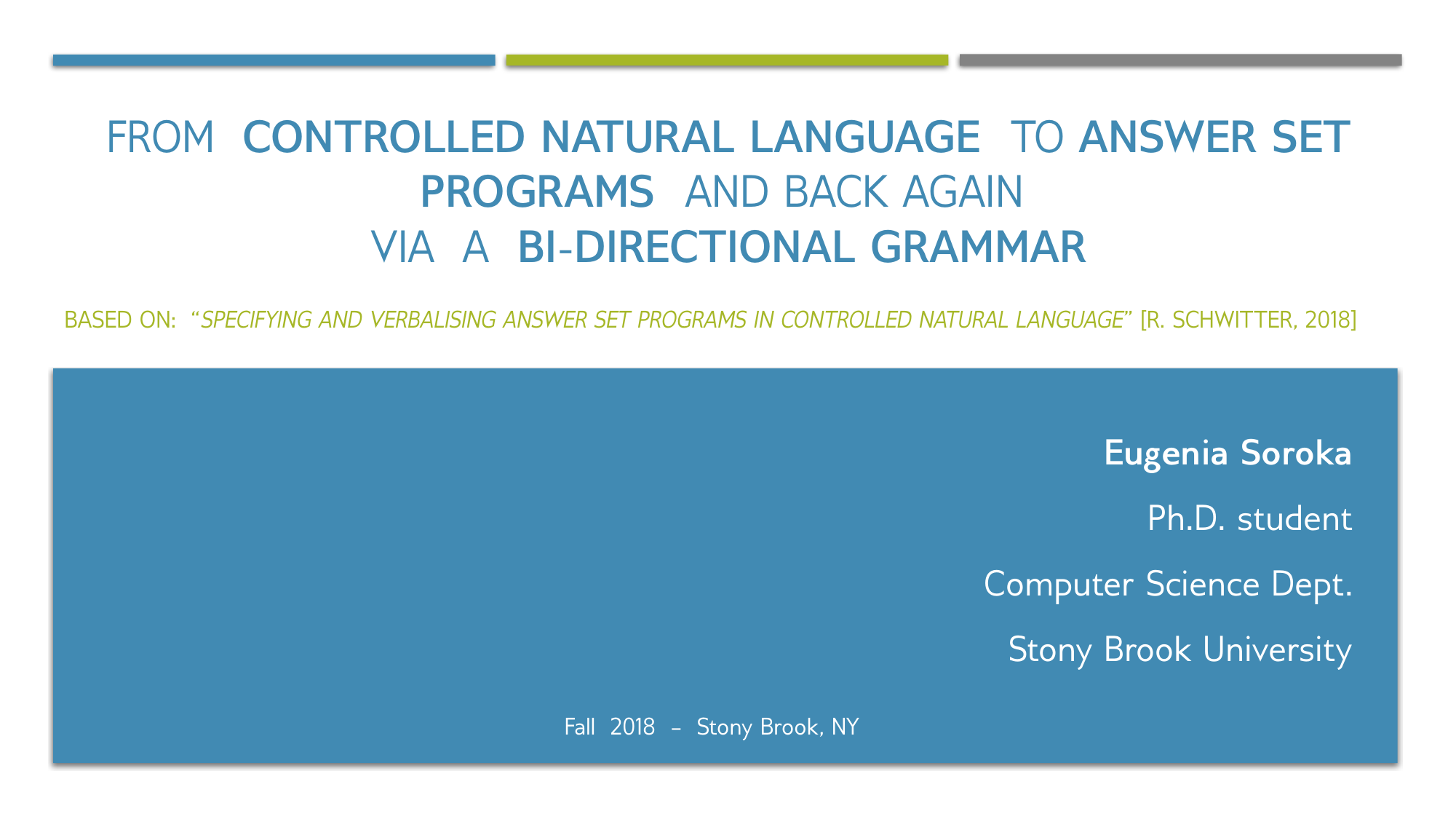

# From  Controlled Natural Language  to Answer Set Programs  and Back Again via  a  Bi-directional Grammar
Based on:  “Specifying and Verbalising Answer Set Programs in Controlled Natural Language” [R. Schwitter, 2018]
Eugenia Soroka
Ph.D. student
Computer Science Dept.
Stony Brook University
Fall  2018  –  Stony Brook, NY